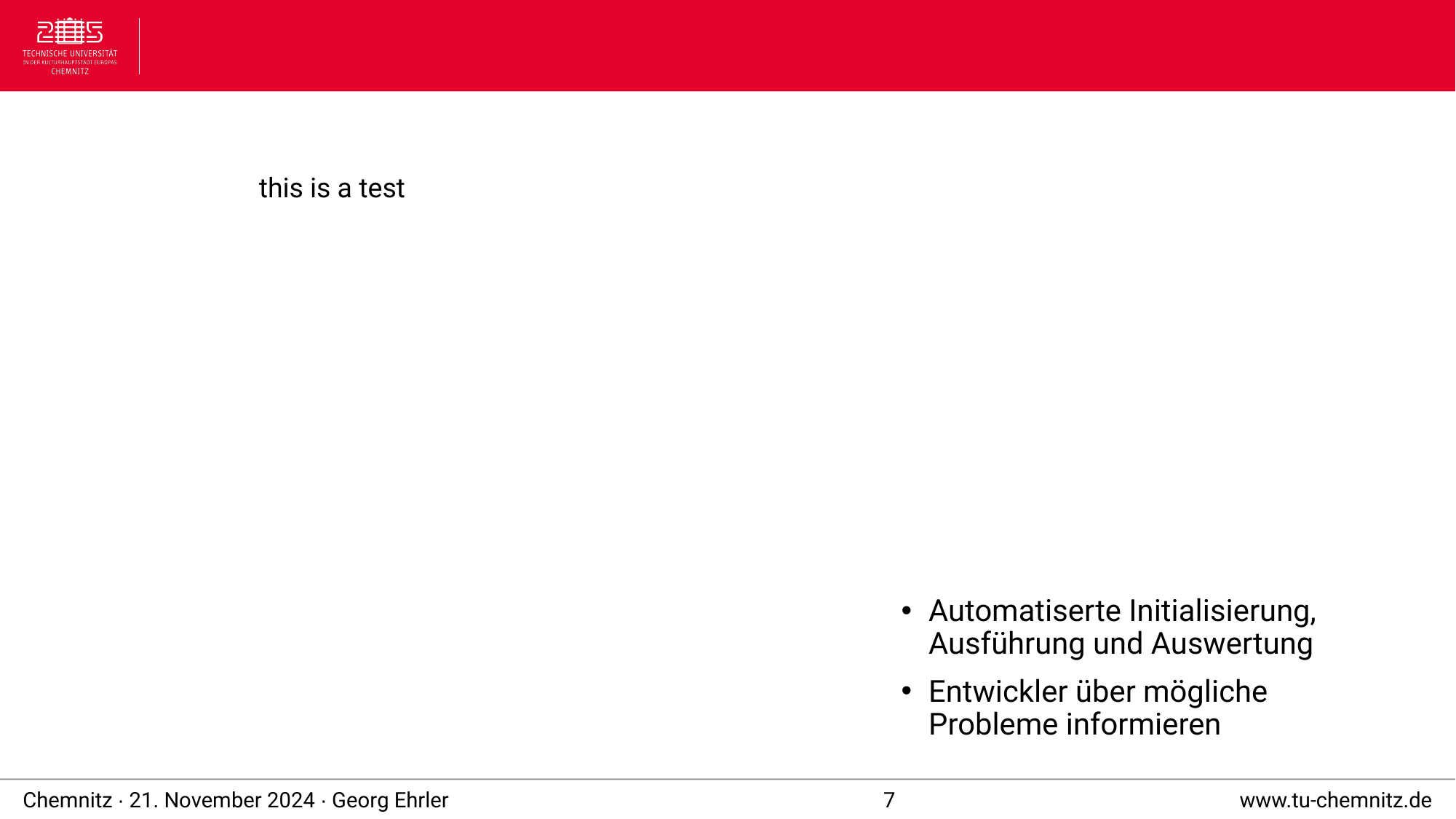

#
this is a test
Automatiserte Initialisierung, Ausführung und Auswertung
Entwickler über mögliche Probleme informieren